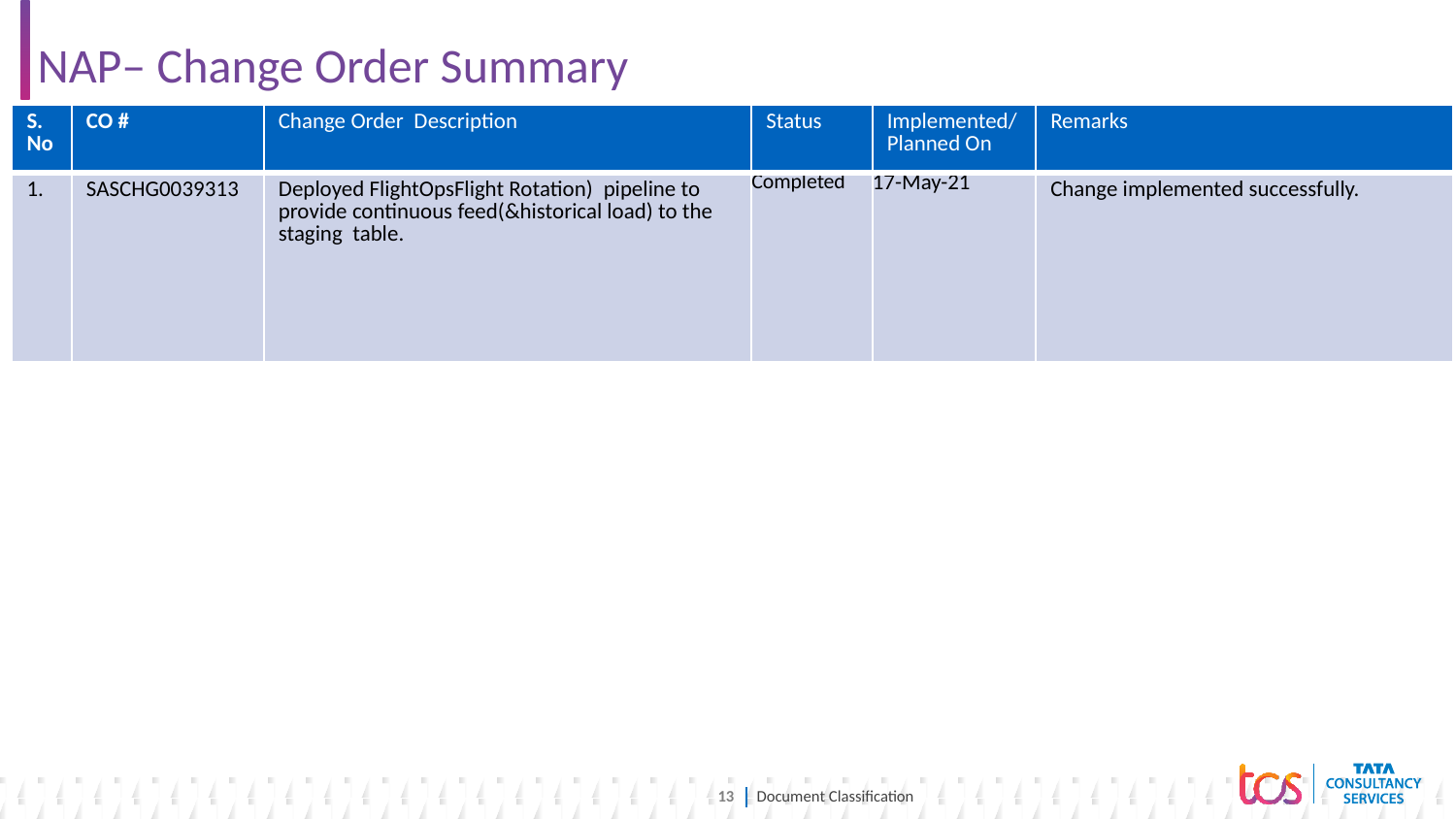

# NAP– Change Order Summary
| S.No | CO # | Change Order  Description​​​ | Status​ | Implemented/ Planned On | Remarks |
| --- | --- | --- | --- | --- | --- |
| 1. | SASCHG0039313 | Deployed FlightOpsFlight Rotation)  pipeline to provide continuous feed(&historical load) to the staging  table. | Completed | 17-May-21 | Change implemented successfully. |